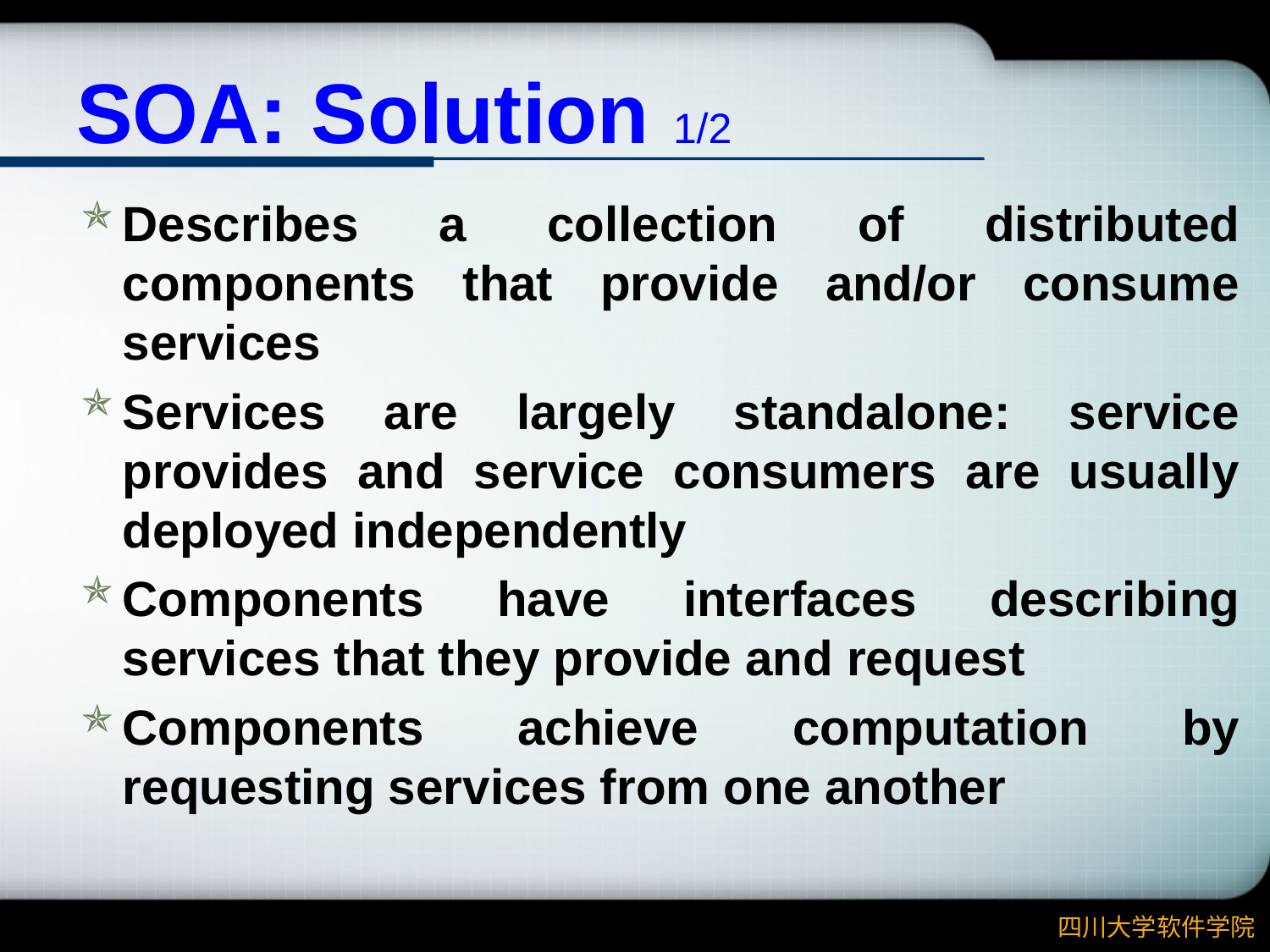

# SOA: Solution 1/2
Describes a collection of distributed components that provide and/or consume services
Services are largely standalone: service provides and service consumers are usually deployed independently
Components have interfaces describing services that they provide and request
Components achieve computation by requesting services from one another